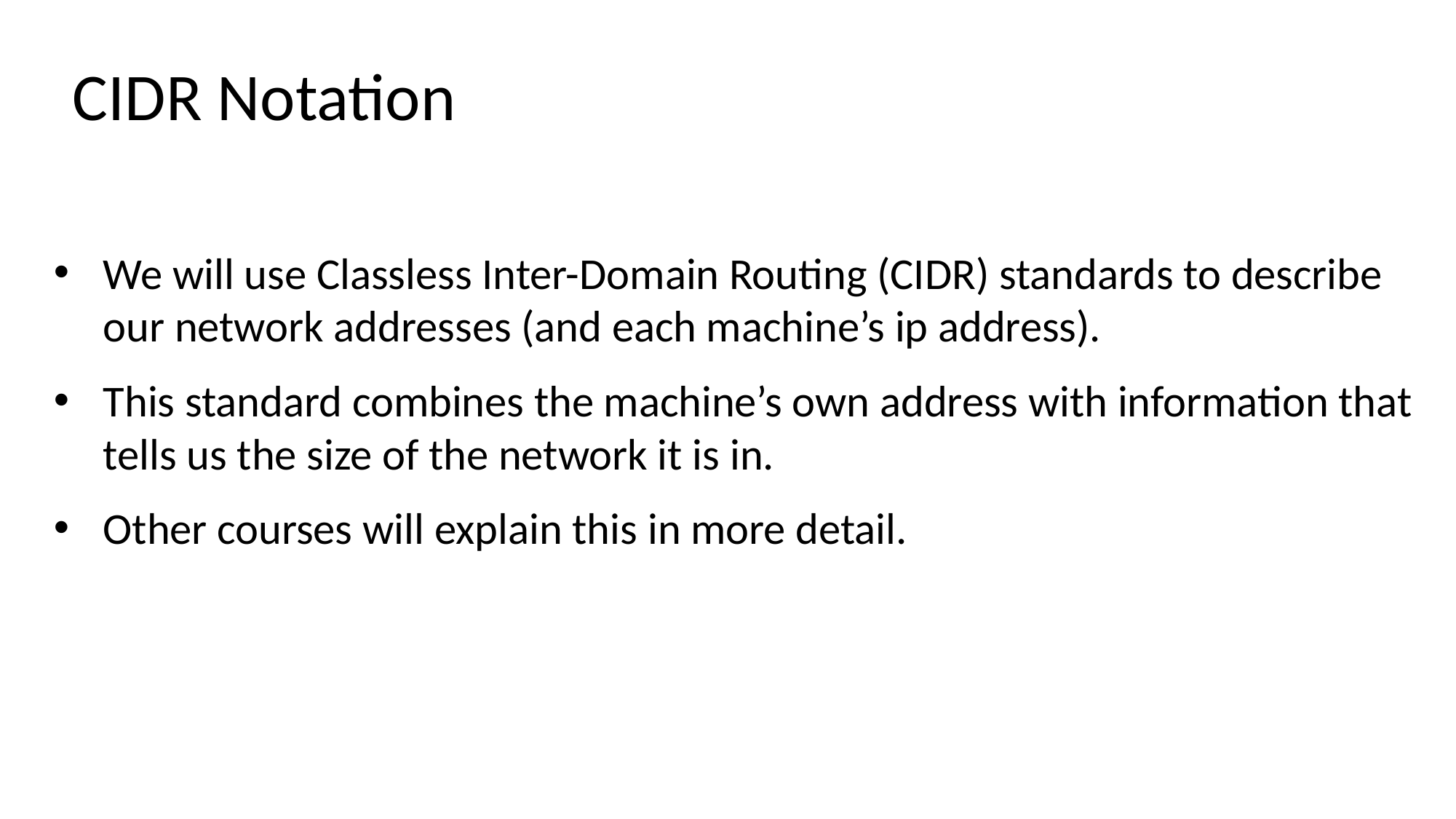

# CIDR Notation
We will use Classless Inter-Domain Routing (CIDR) standards to describe our network addresses (and each machine’s ip address).
This standard combines the machine’s own address with information that tells us the size of the network it is in.
Other courses will explain this in more detail.